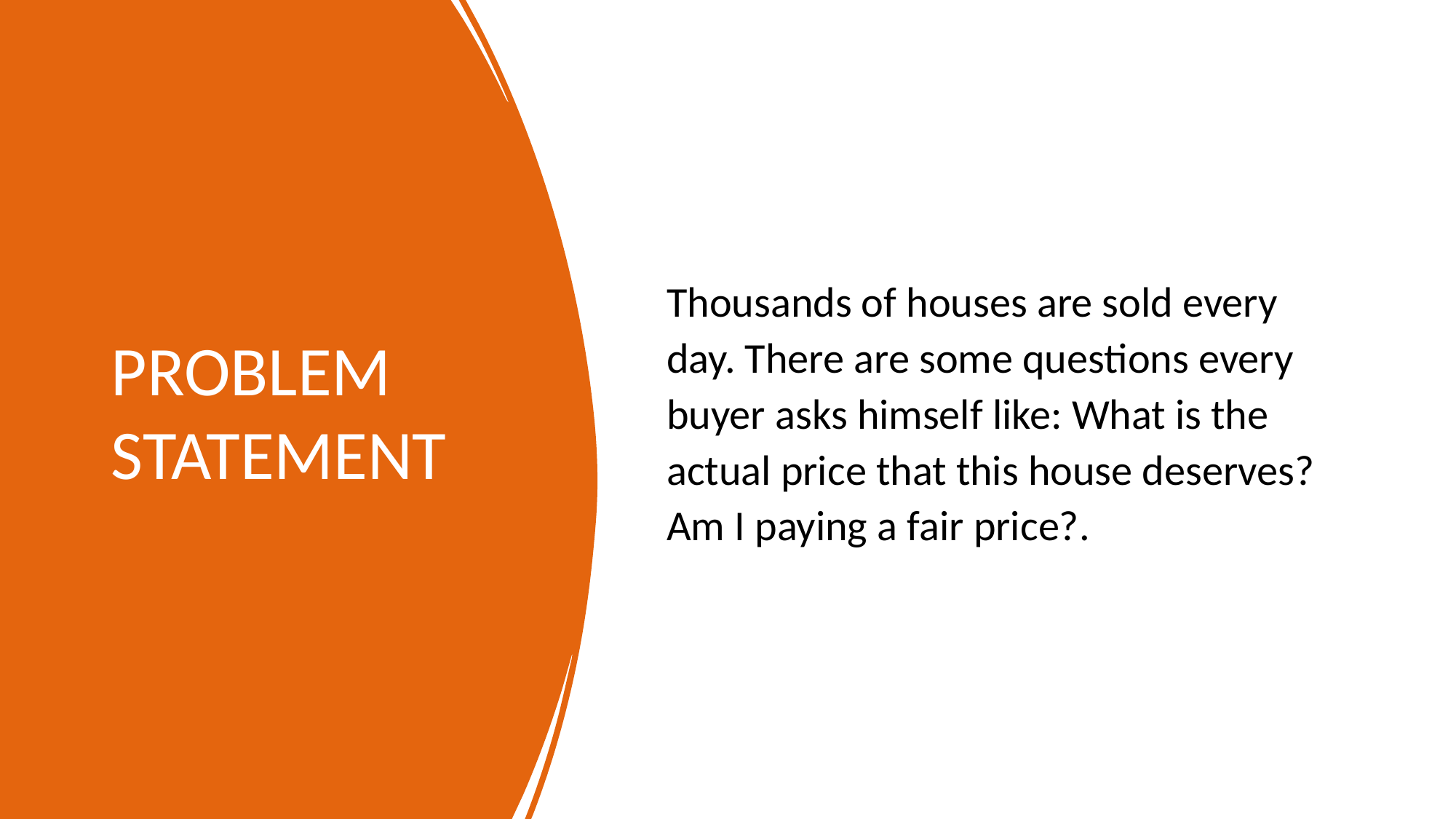

# PROBLEM STATEMENT
Thousands of houses are sold every day. There are some questions every buyer asks himself like: What is the actual price that this house deserves? Am I paying a fair price?.